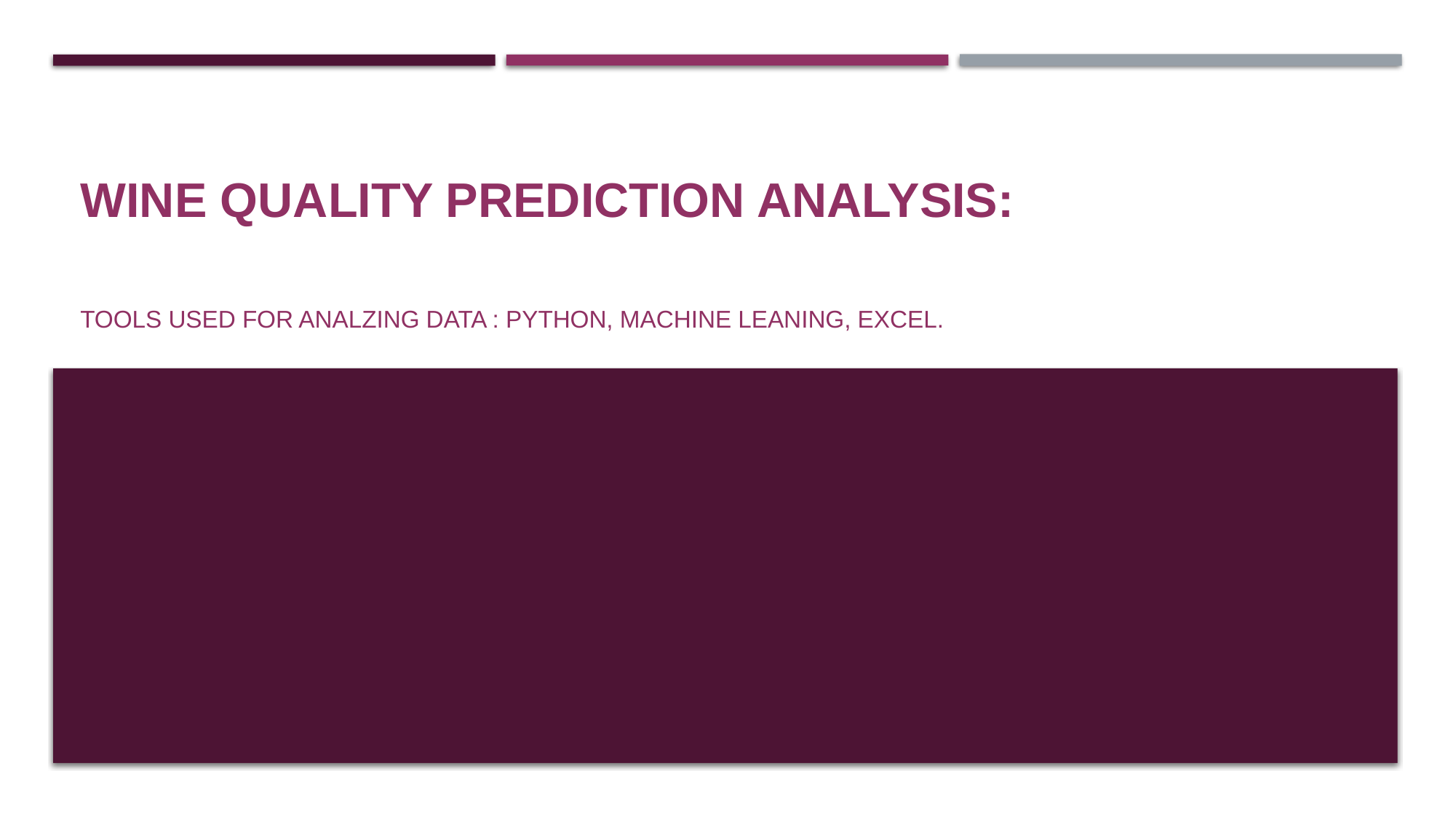

# Wine Quality prediction Analysis:

Tools used for Analzing Data : Python, Machine Leaning, Excel.